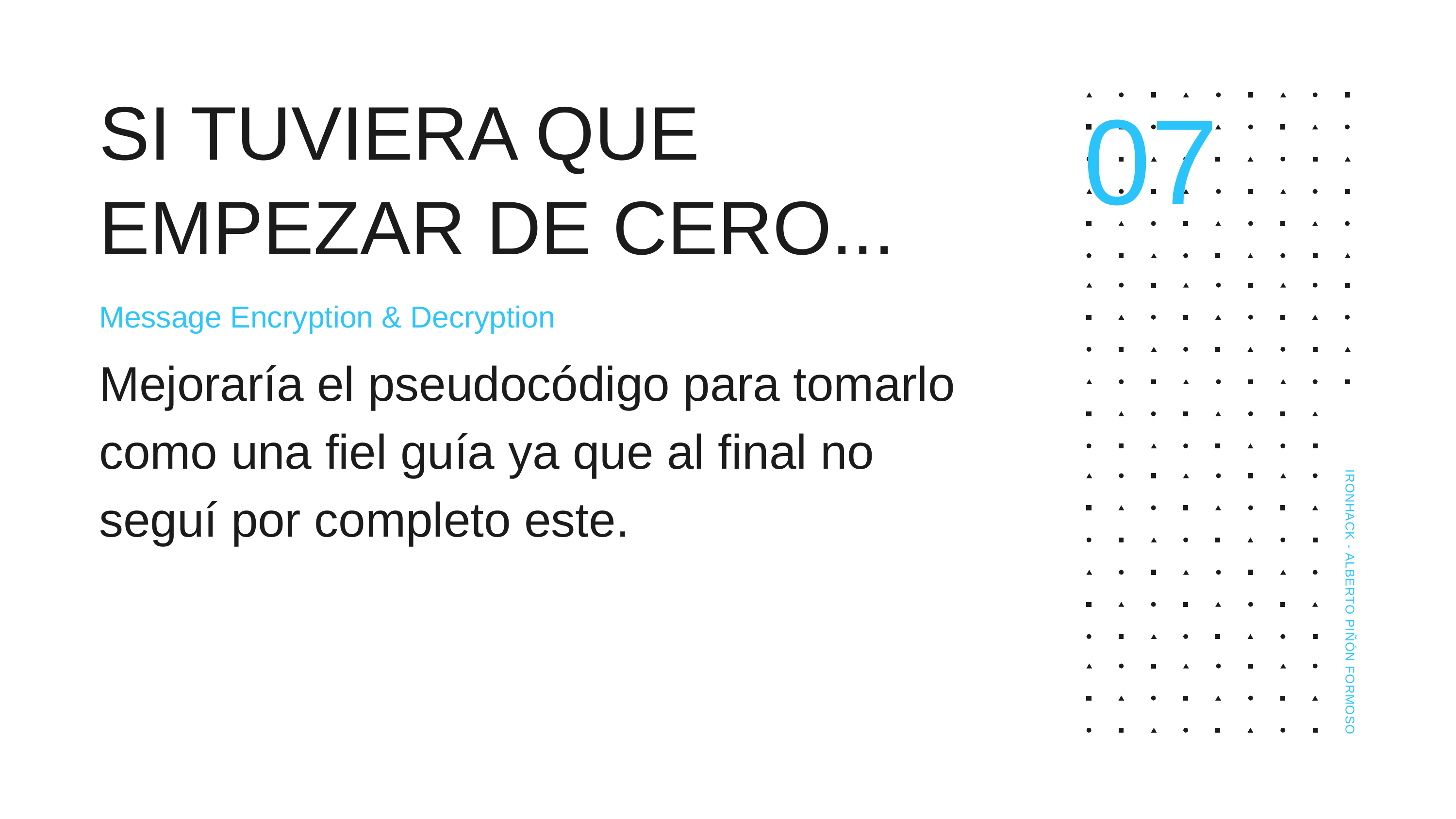

07
SI TUVIERA QUE EMPEZAR DE CERO...
Message Encryption & Decryption

Mejoraría el pseudocódigo para tomarlo como una fiel guía ya que al final no seguí por completo este.

IRONHACK - ALBERTO PIÑÓN FORMOSO